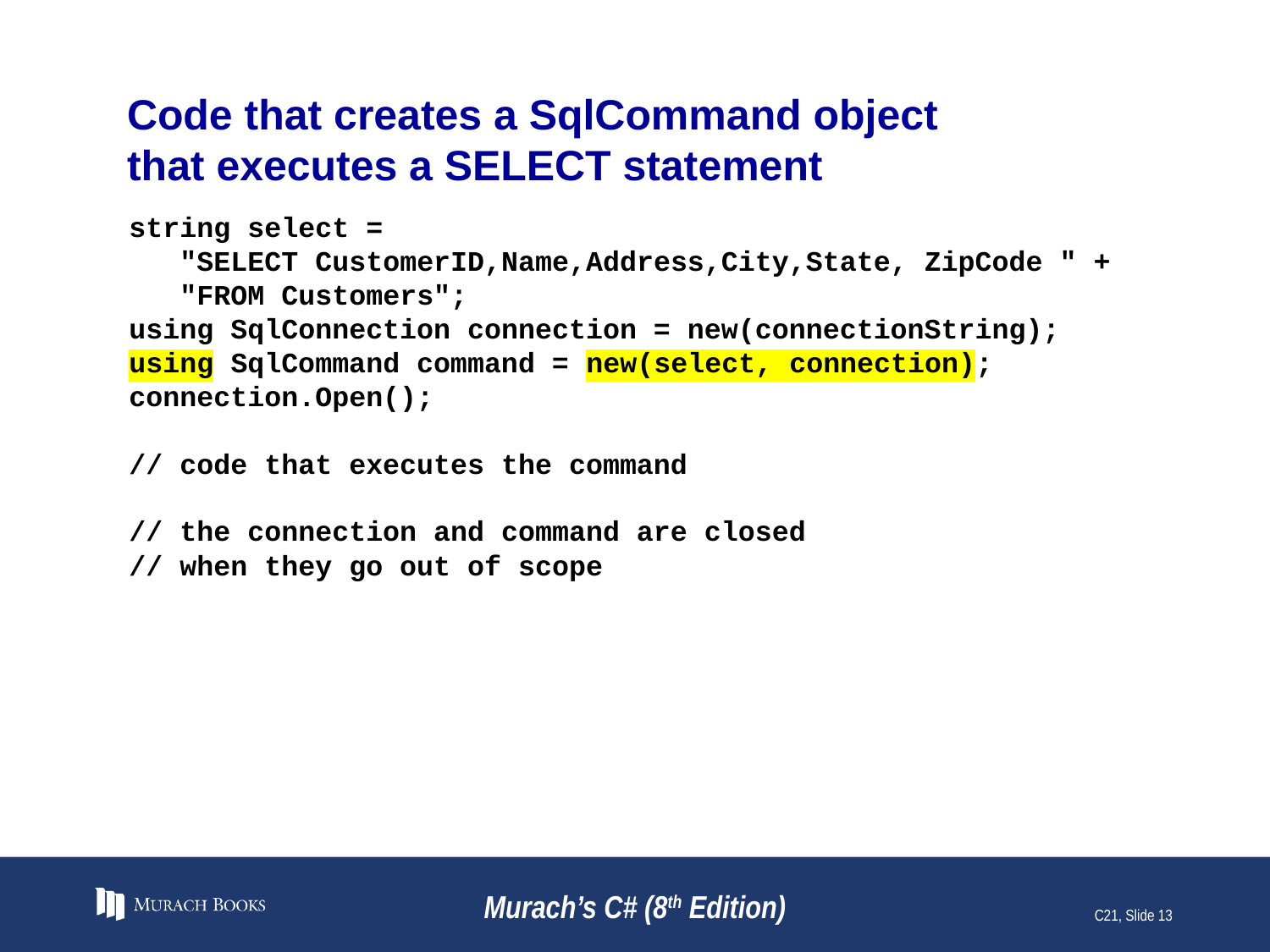

# Code that creates a SqlCommand object that executes a SELECT statement
string select =
   "SELECT CustomerID,Name,Address,City,State, ZipCode " +
   "FROM Customers";
using SqlConnection connection = new(connectionString);
using SqlCommand command = new(select, connection);
connection.Open();

// code that executes the command

// the connection and command are closed
// when they go out of scope

Murach’s C# (8th Edition)

C21, Slide 13